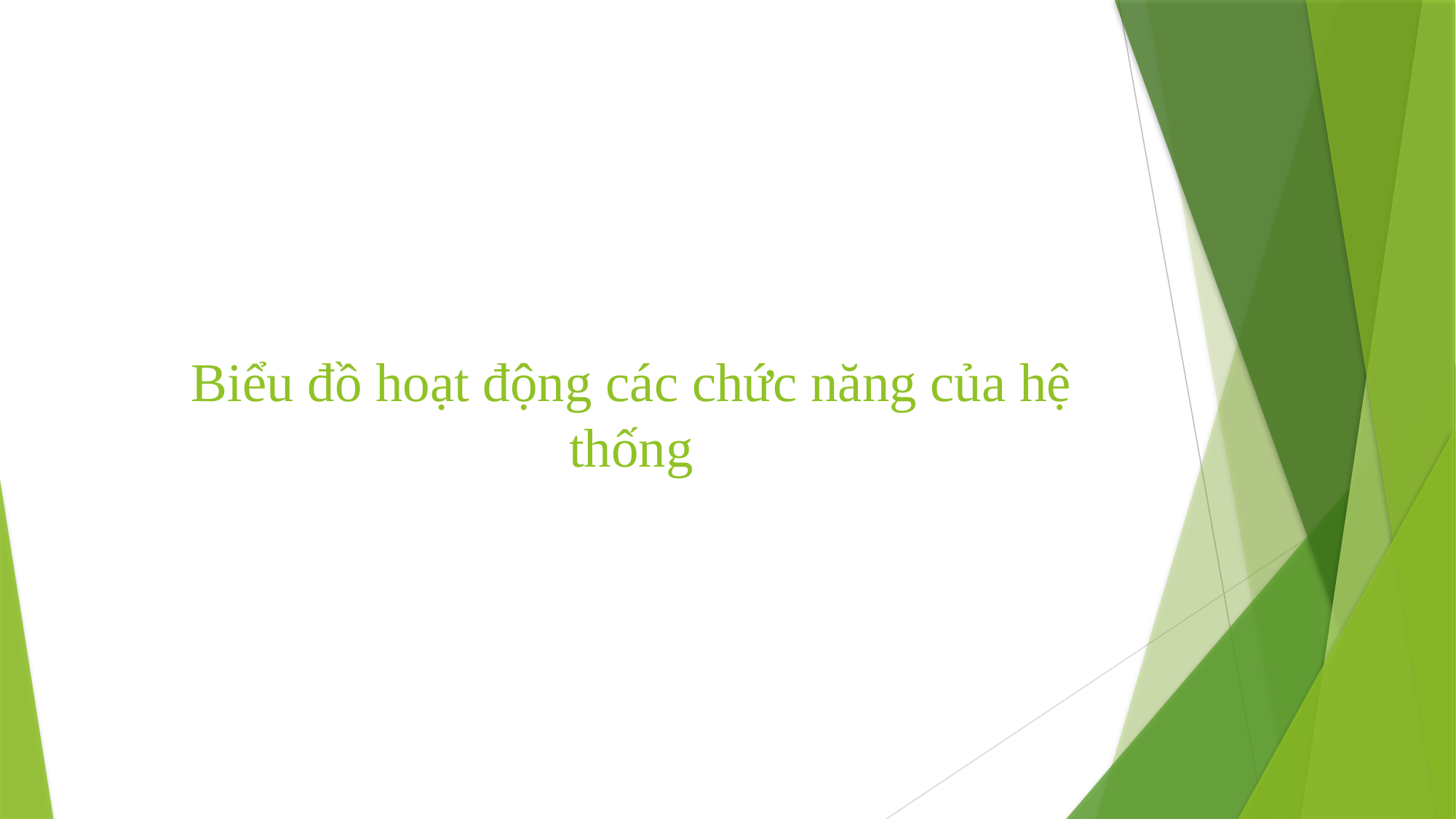

# Biểu đồ hoạt động các chức năng của hệ thống